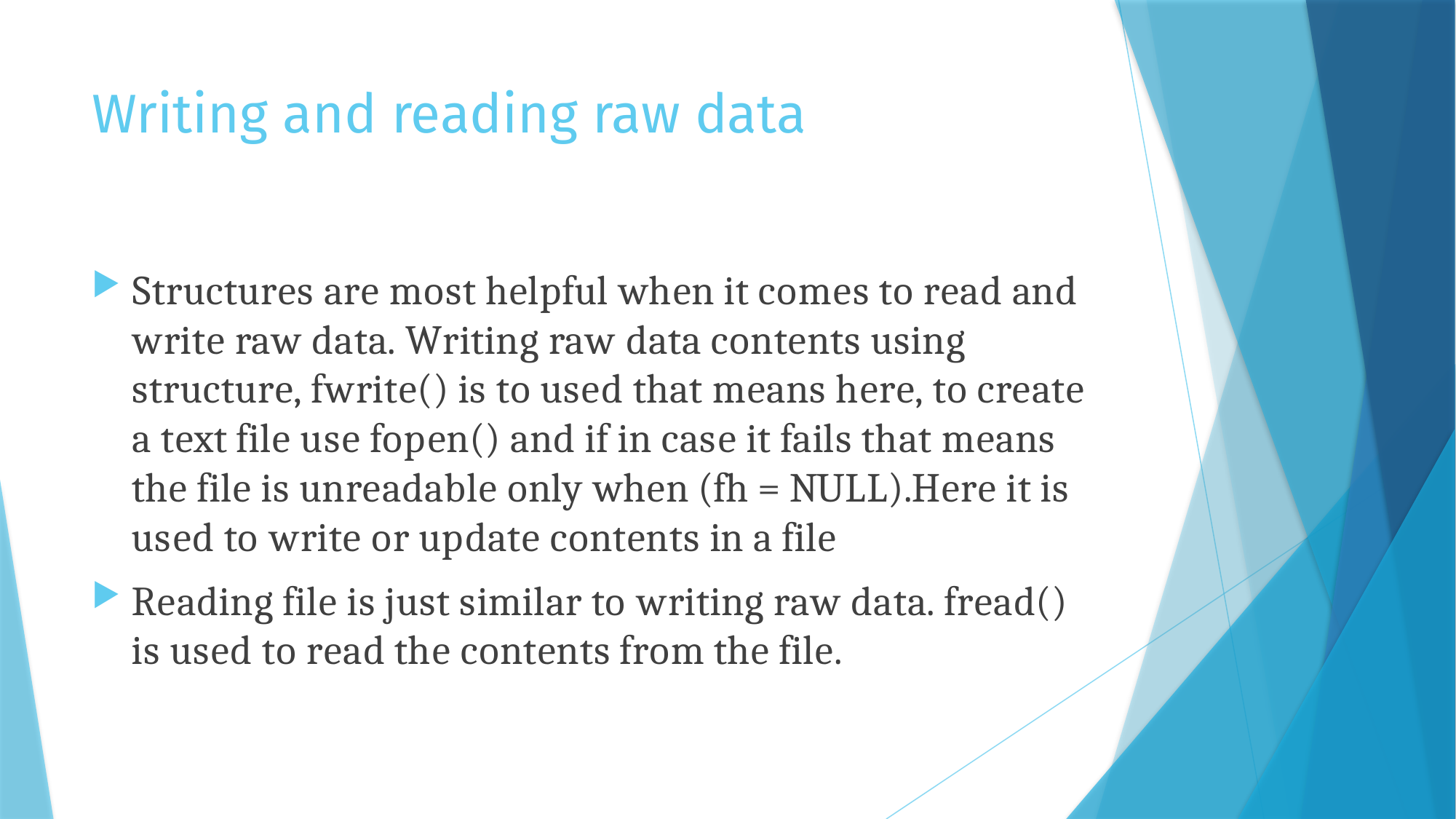

# Writing and reading raw data
Structures are most helpful when it comes to read and write raw data. Writing raw data contents using structure, fwrite() is to used that means here, to create a text file use fopen() and if in case it fails that means the file is unreadable only when (fh = NULL).Here it is used to write or update contents in a file
Reading file is just similar to writing raw data. fread() is used to read the contents from the file.